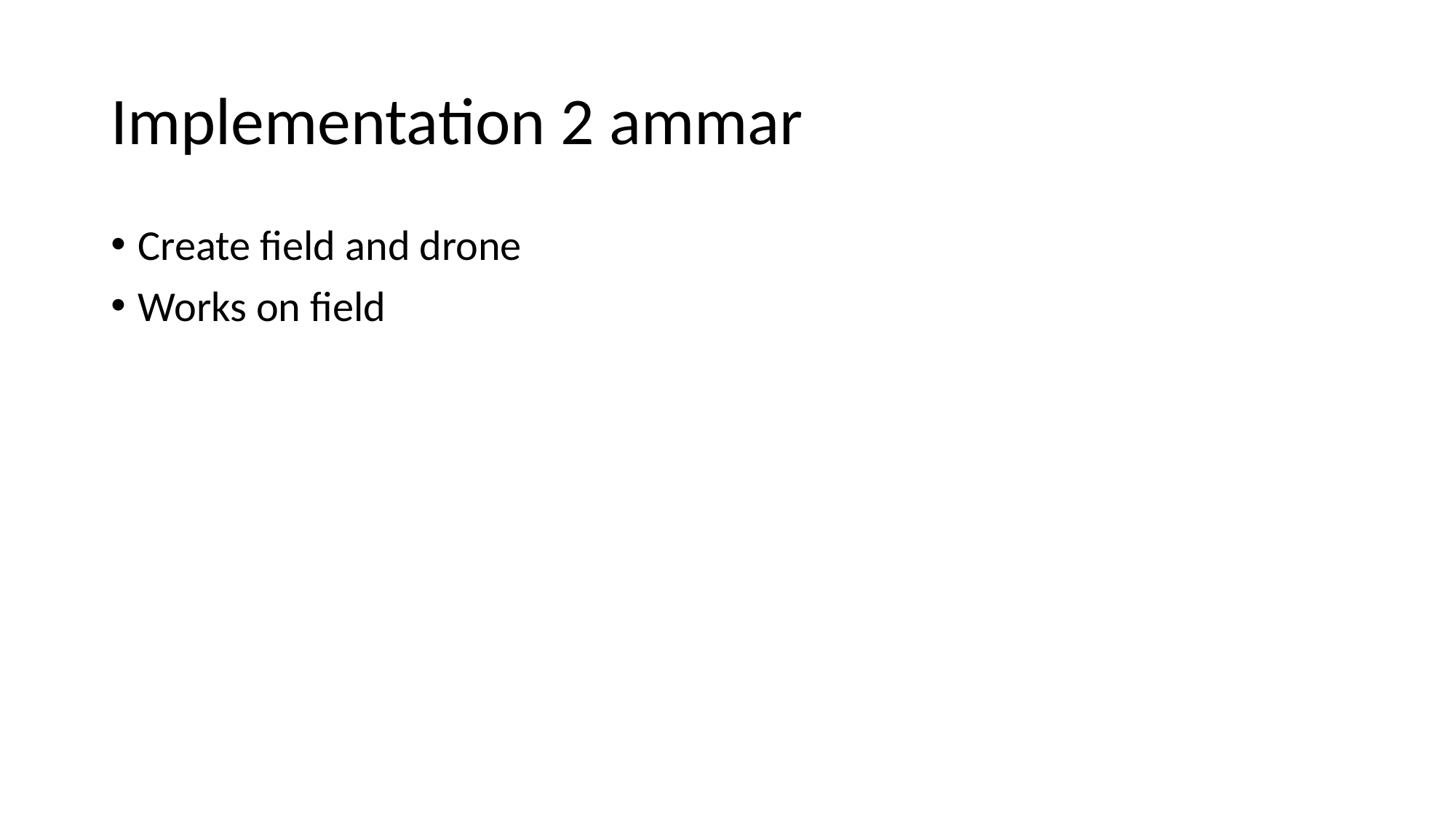

# Implementation 2 ammar
Create field and drone
Works on field